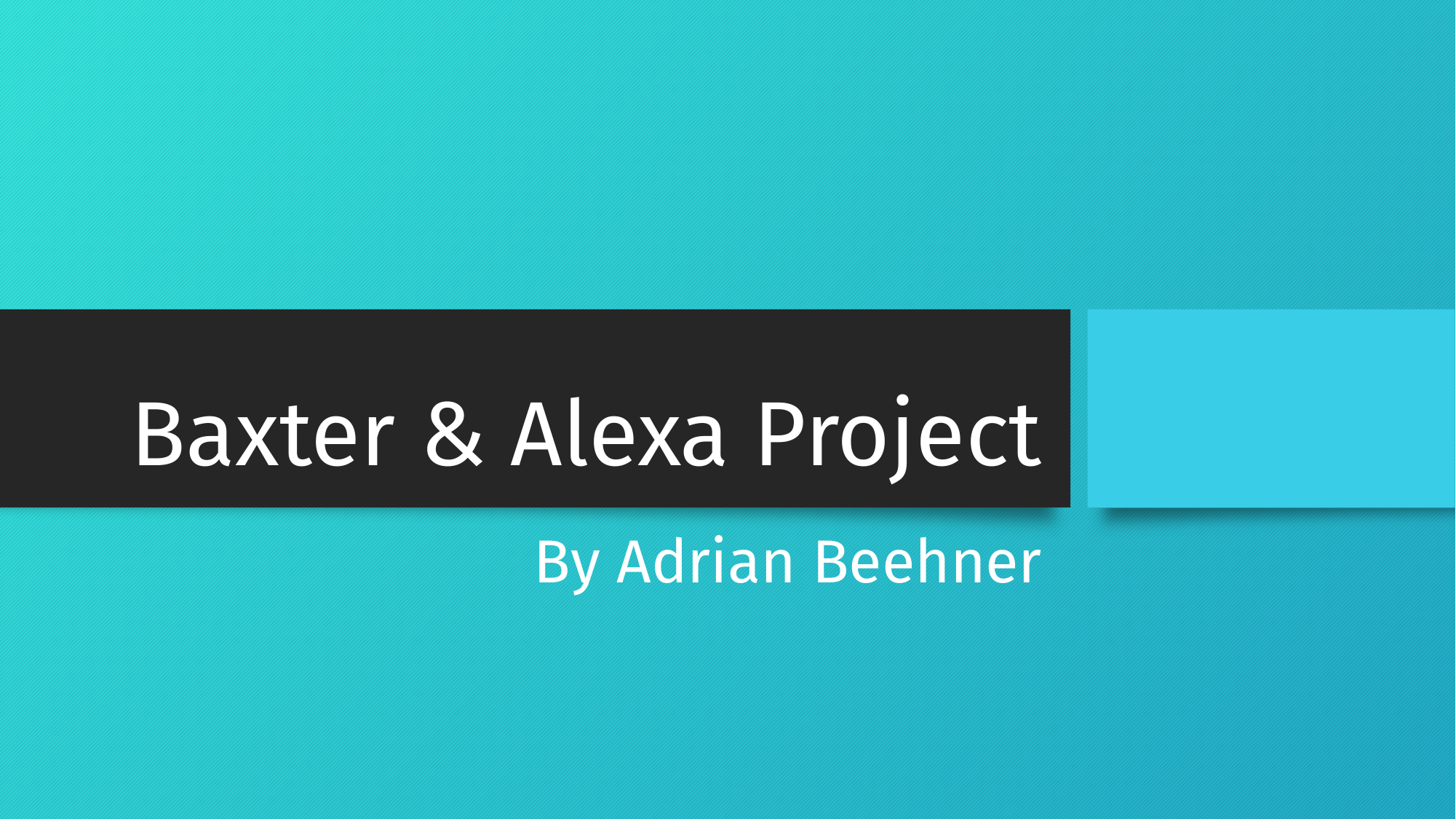

# Baxter & Alexa Project
By Adrian Beehner